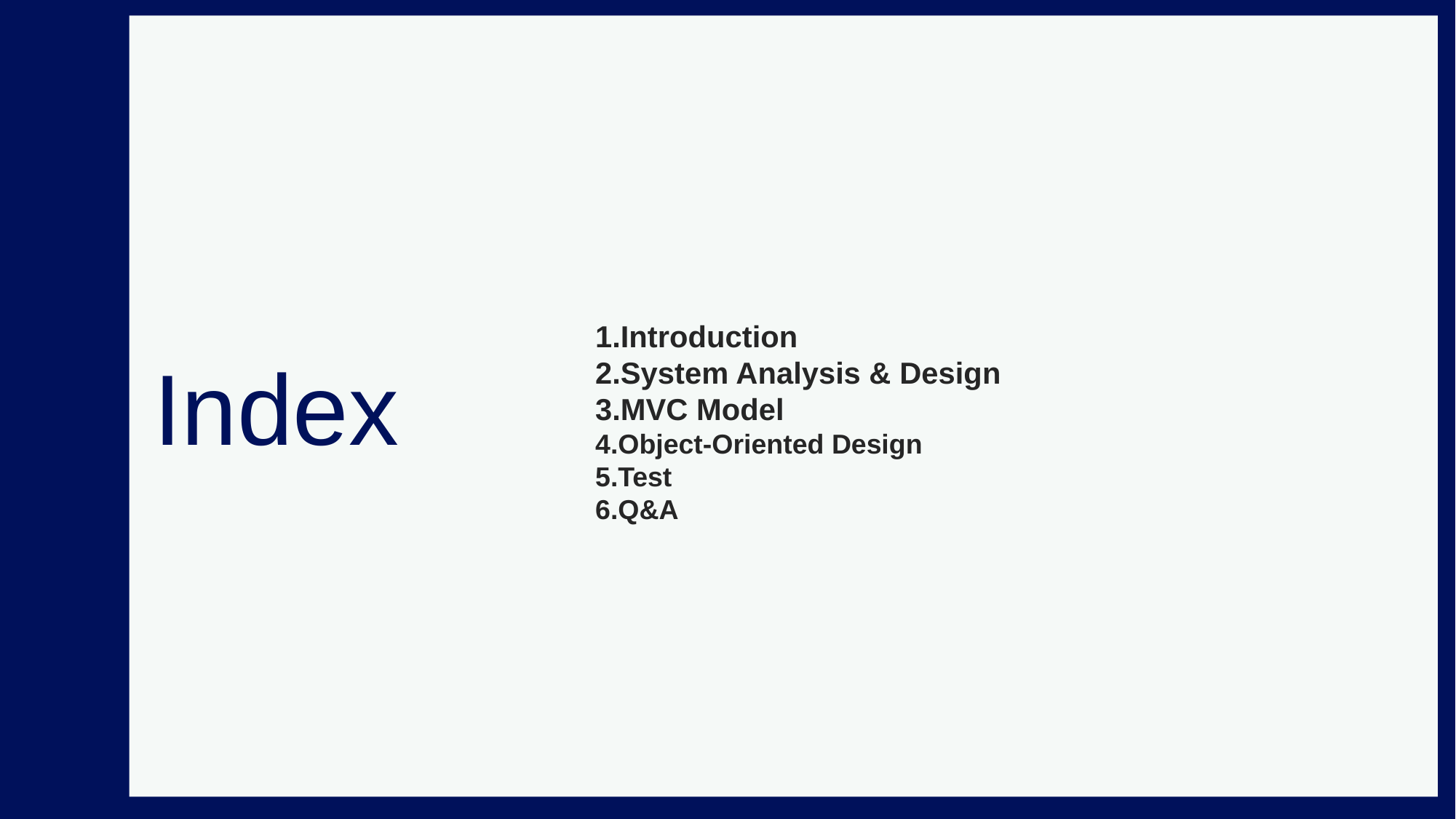

Introduction
System Analysis & Design
MVC Model
Object-Oriented Design
Test
Q&A
Index